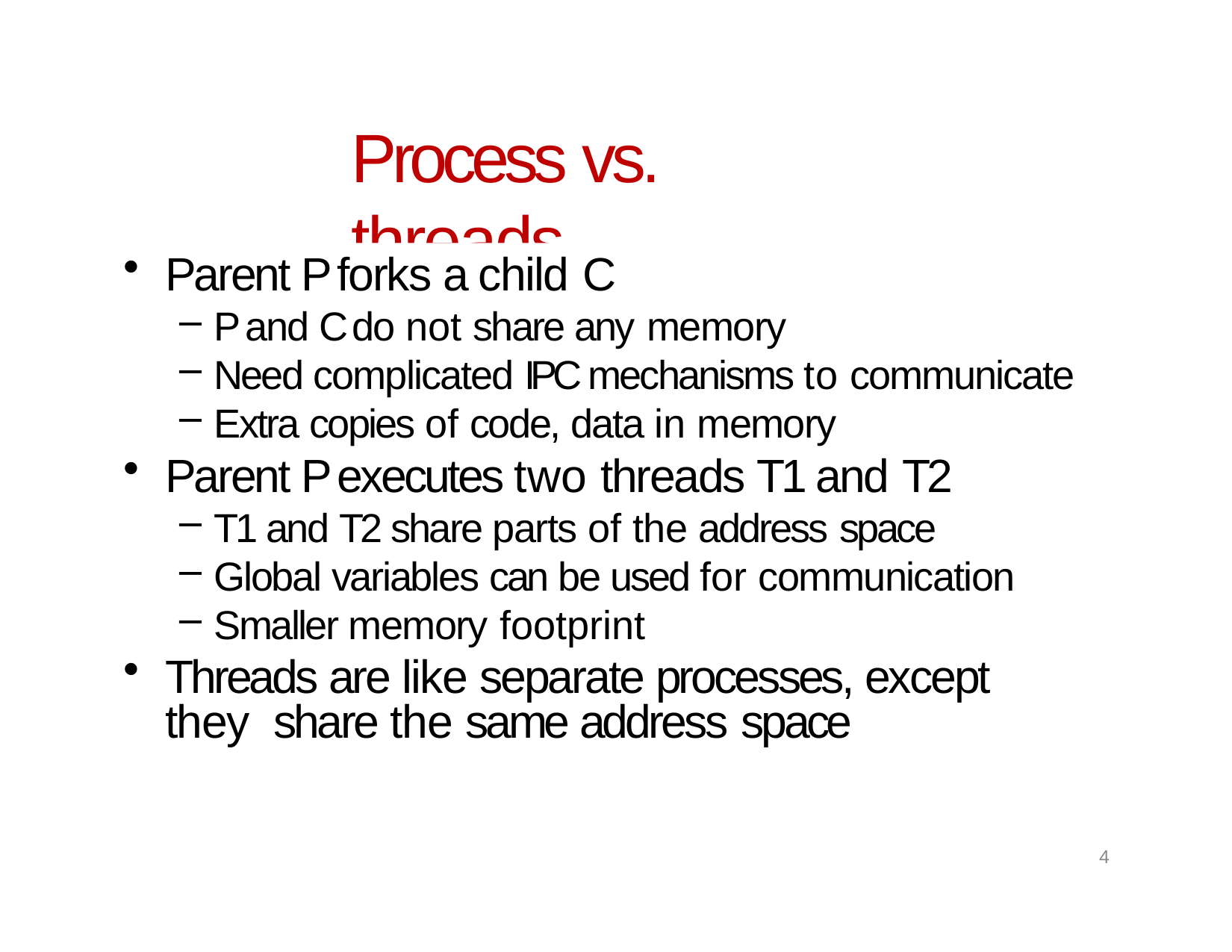

# Process vs. threads
Parent P forks a child C
P and C do not share any memory
Need complicated IPC mechanisms to communicate
Extra copies of code, data in memory
Parent P executes two threads T1 and T2
T1 and T2 share parts of the address space
Global variables can be used for communication
Smaller memory footprint
Threads are like separate processes, except they  share the same address space

4